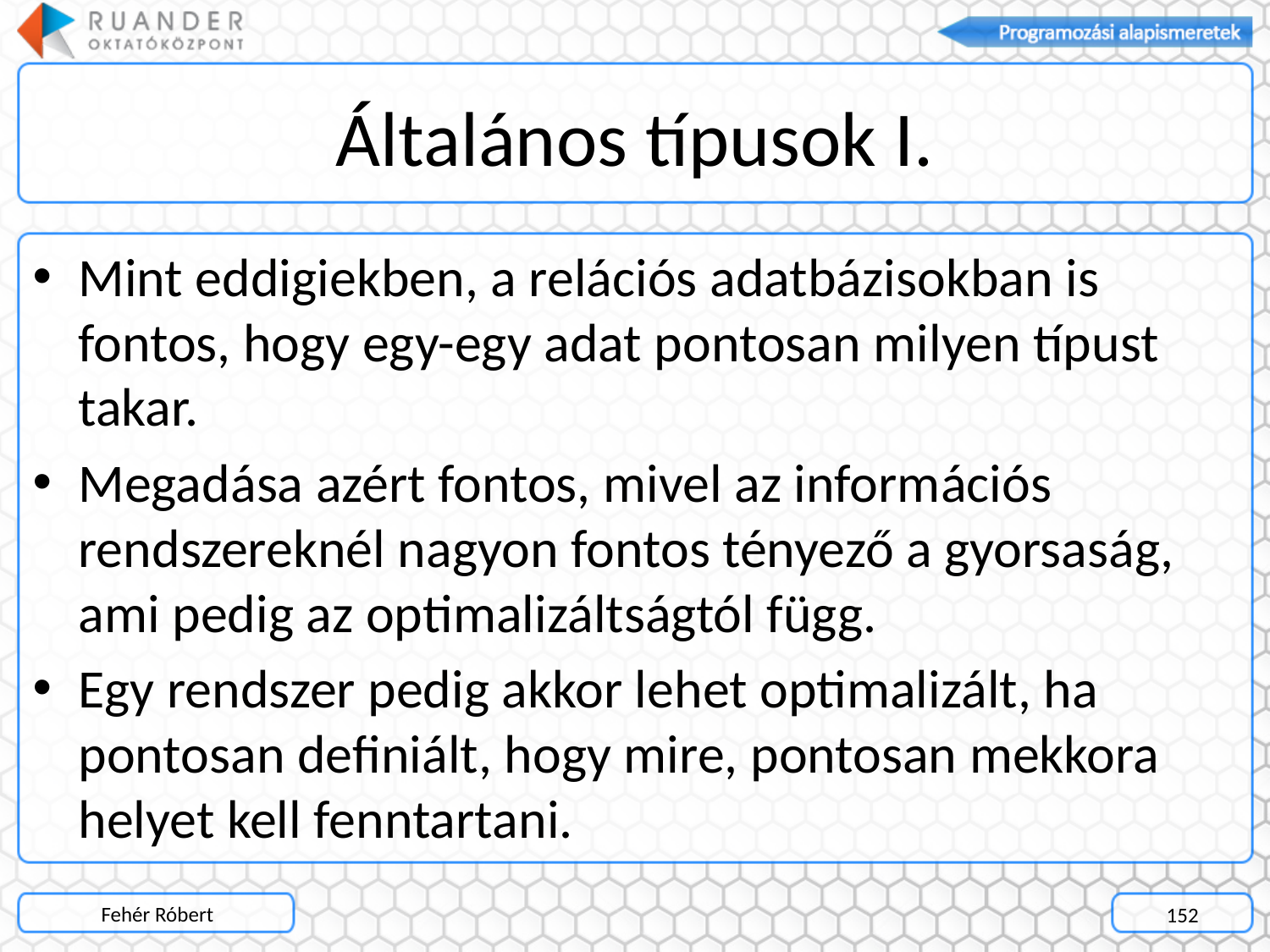

# Általános típusok I.
Mint eddigiekben, a relációs adatbázisokban is fontos, hogy egy-egy adat pontosan milyen típust takar.
Megadása azért fontos, mivel az információs rendszereknél nagyon fontos tényező a gyorsaság, ami pedig az optimalizáltságtól függ.
Egy rendszer pedig akkor lehet optimalizált, ha pontosan definiált, hogy mire, pontosan mekkora helyet kell fenntartani.
Fehér Róbert
152